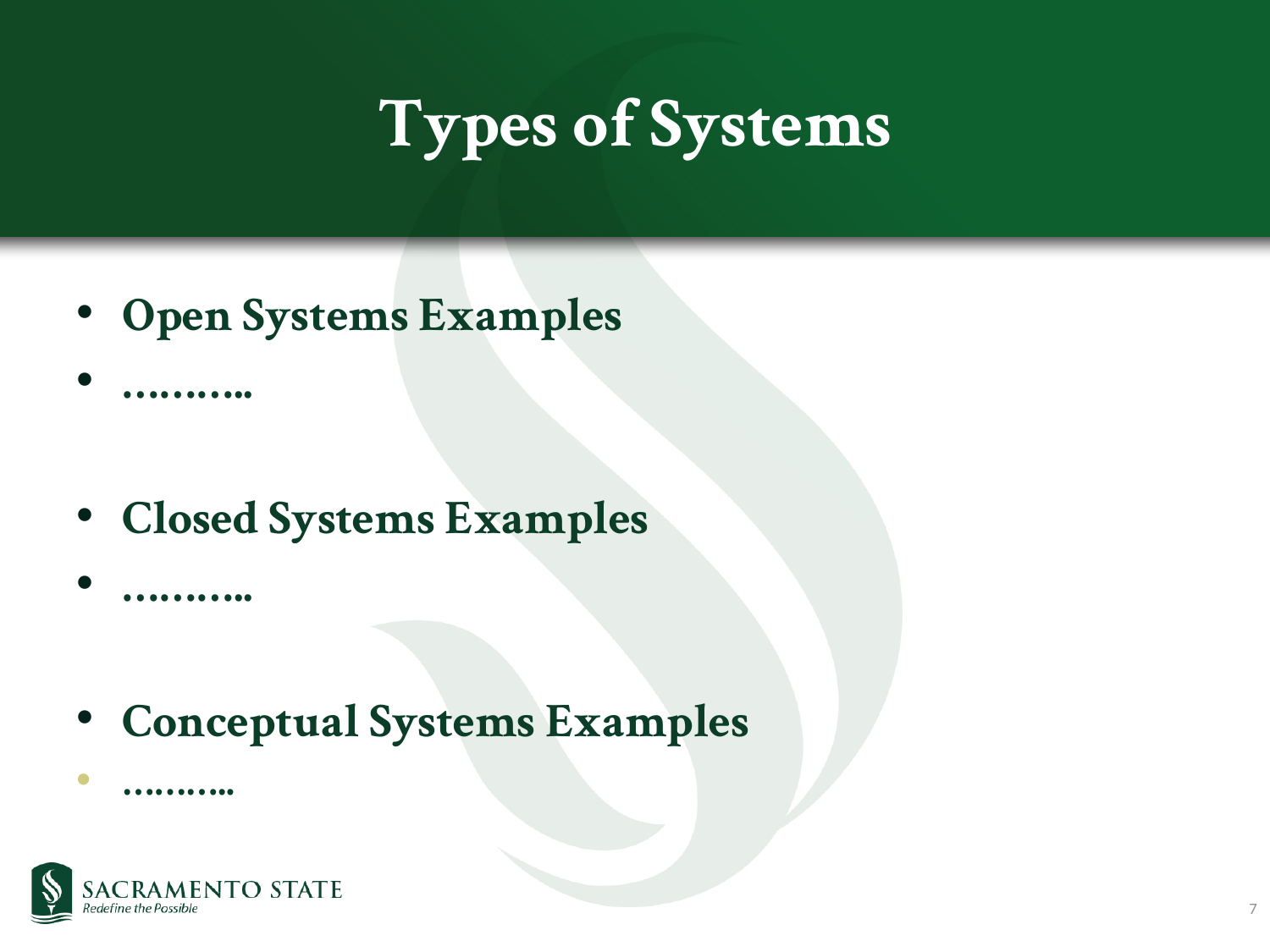

# Types of Systems
Open Systems Examples
………..

Closed Systems Examples
………..

Conceptual Systems Examples
………..

7